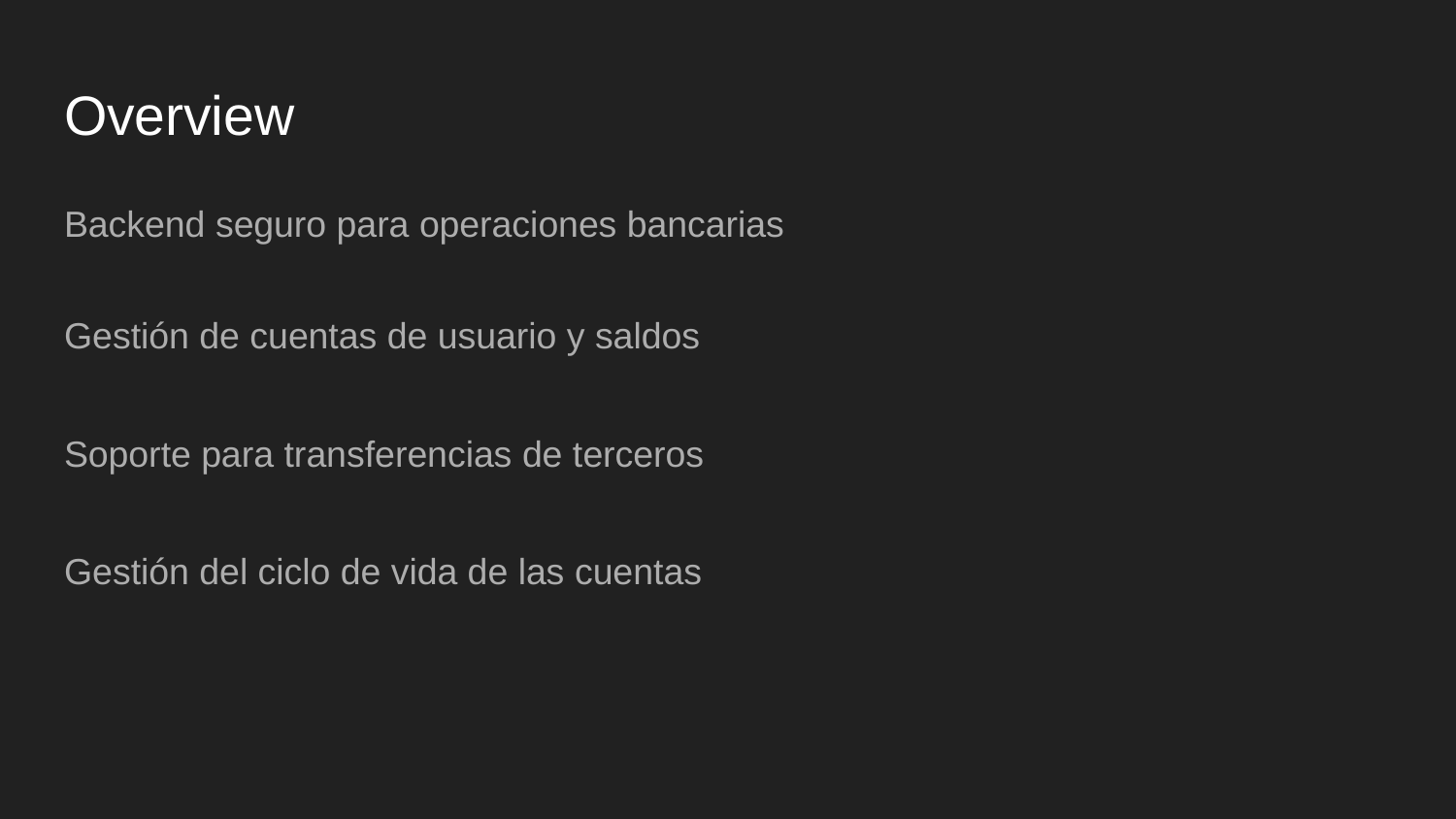

# Overview
Backend seguro para operaciones bancarias
Gestión de cuentas de usuario y saldos
Soporte para transferencias de terceros
Gestión del ciclo de vida de las cuentas